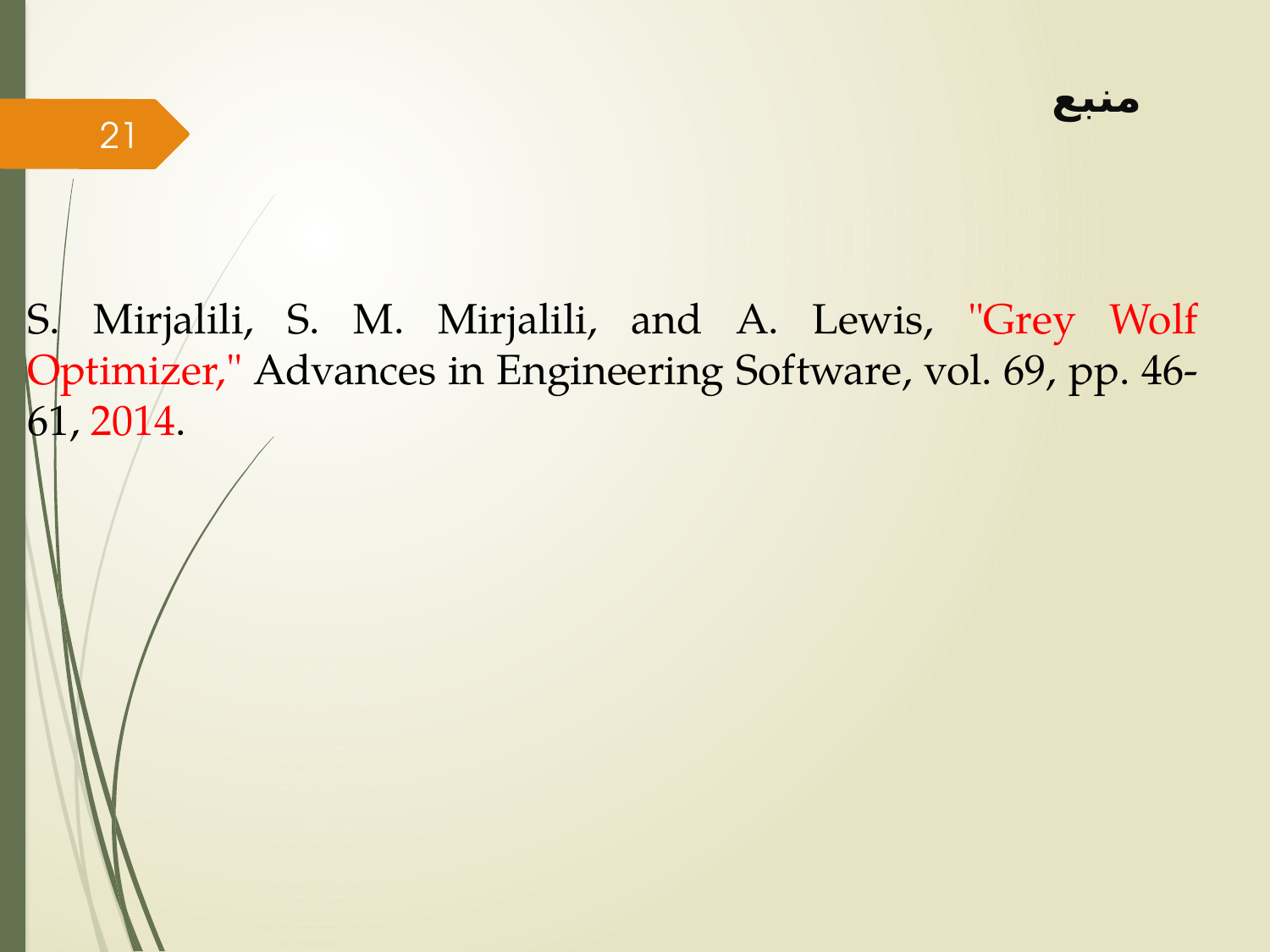

# منبع
21
S. Mirjalili, S. M. Mirjalili, and A. Lewis, "Grey Wolf Optimizer," Advances in Engineering Software, vol. 69, pp. 46-61, 2014.